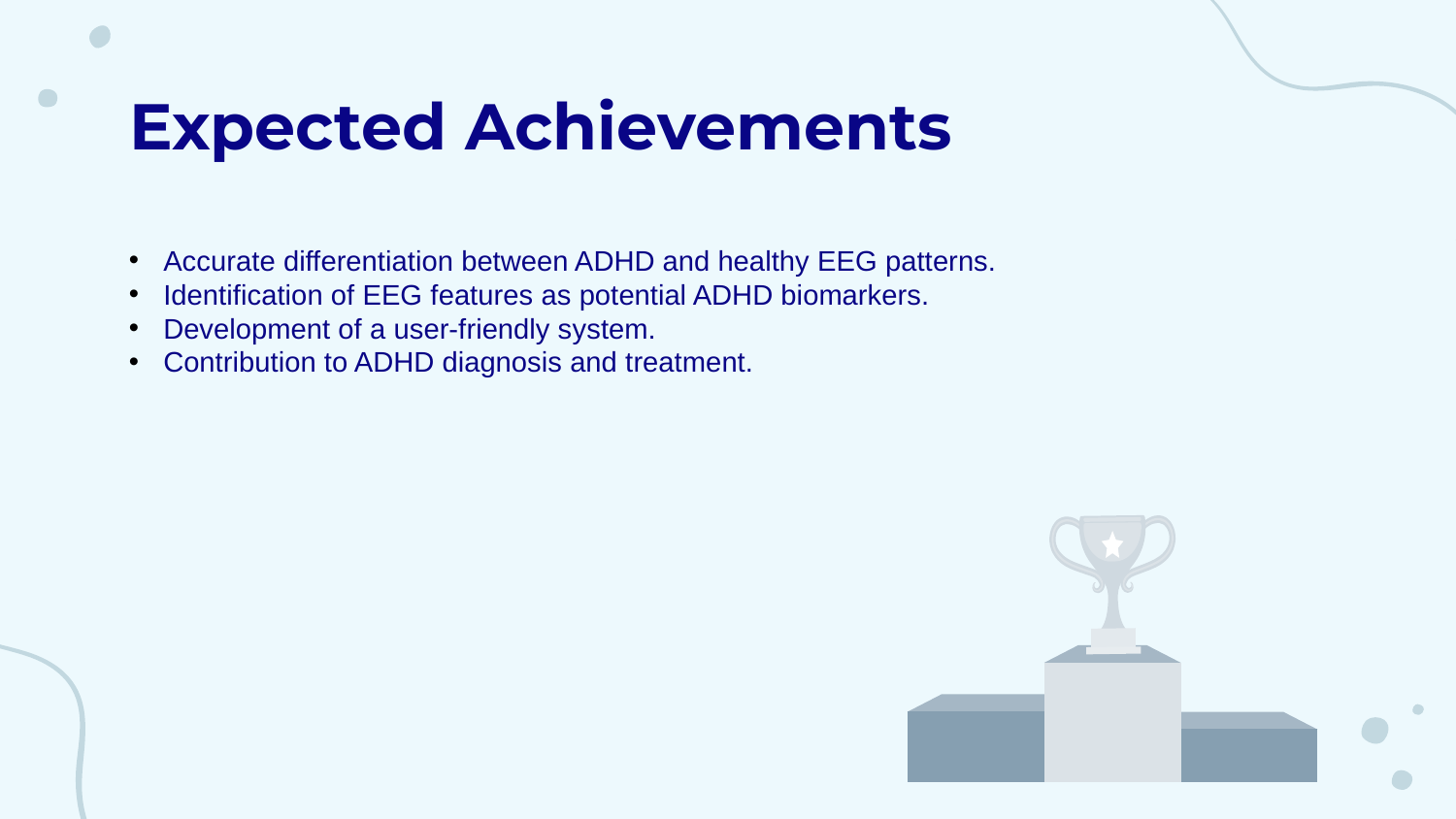

# Expected Achievements
Accurate differentiation between ADHD and healthy EEG patterns.
Identification of EEG features as potential ADHD biomarkers.
Development of a user-friendly system.
Contribution to ADHD diagnosis and treatment.